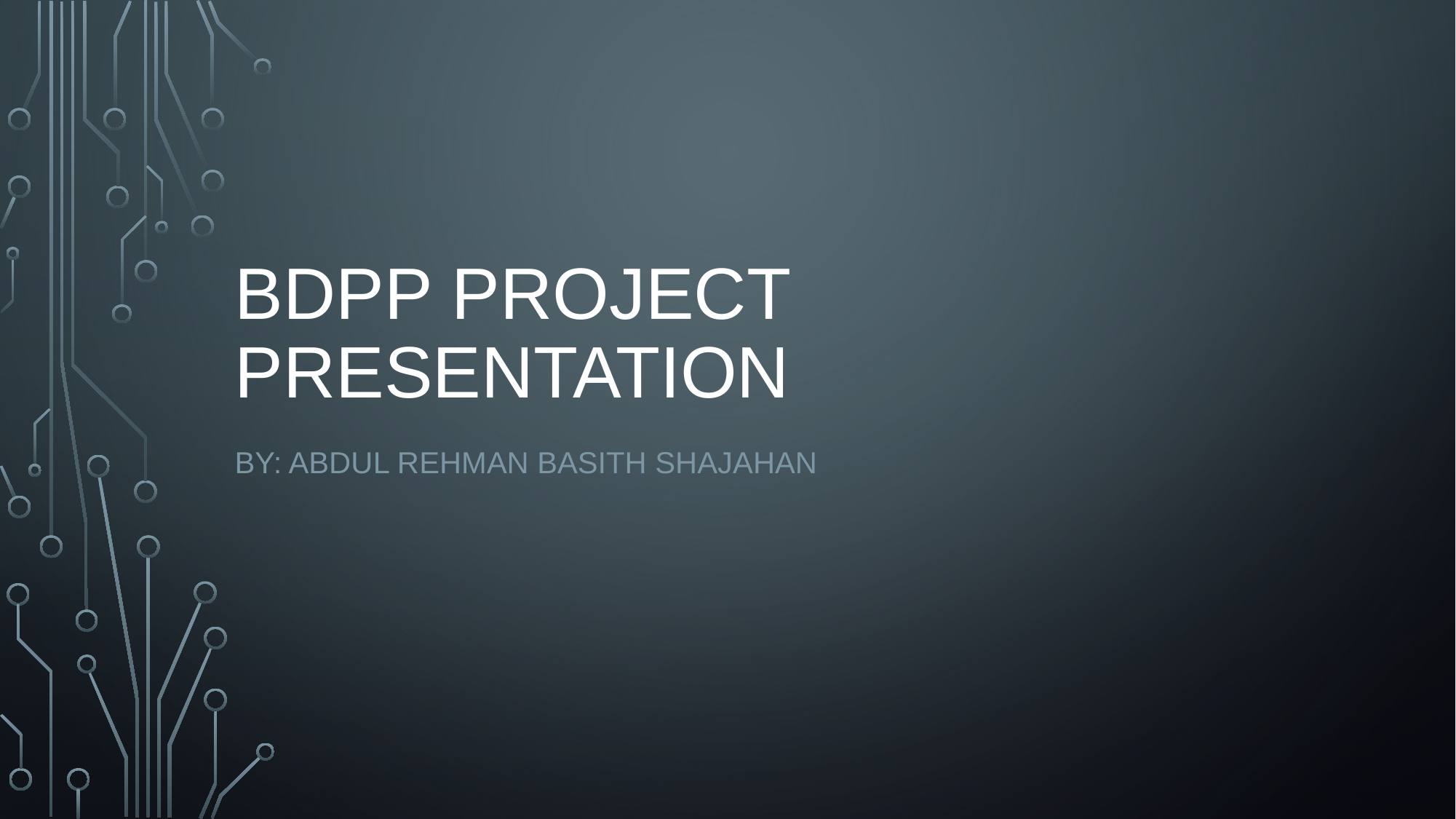

# BDPP Project Presentation
By: Abdul Rehman Basith Shajahan